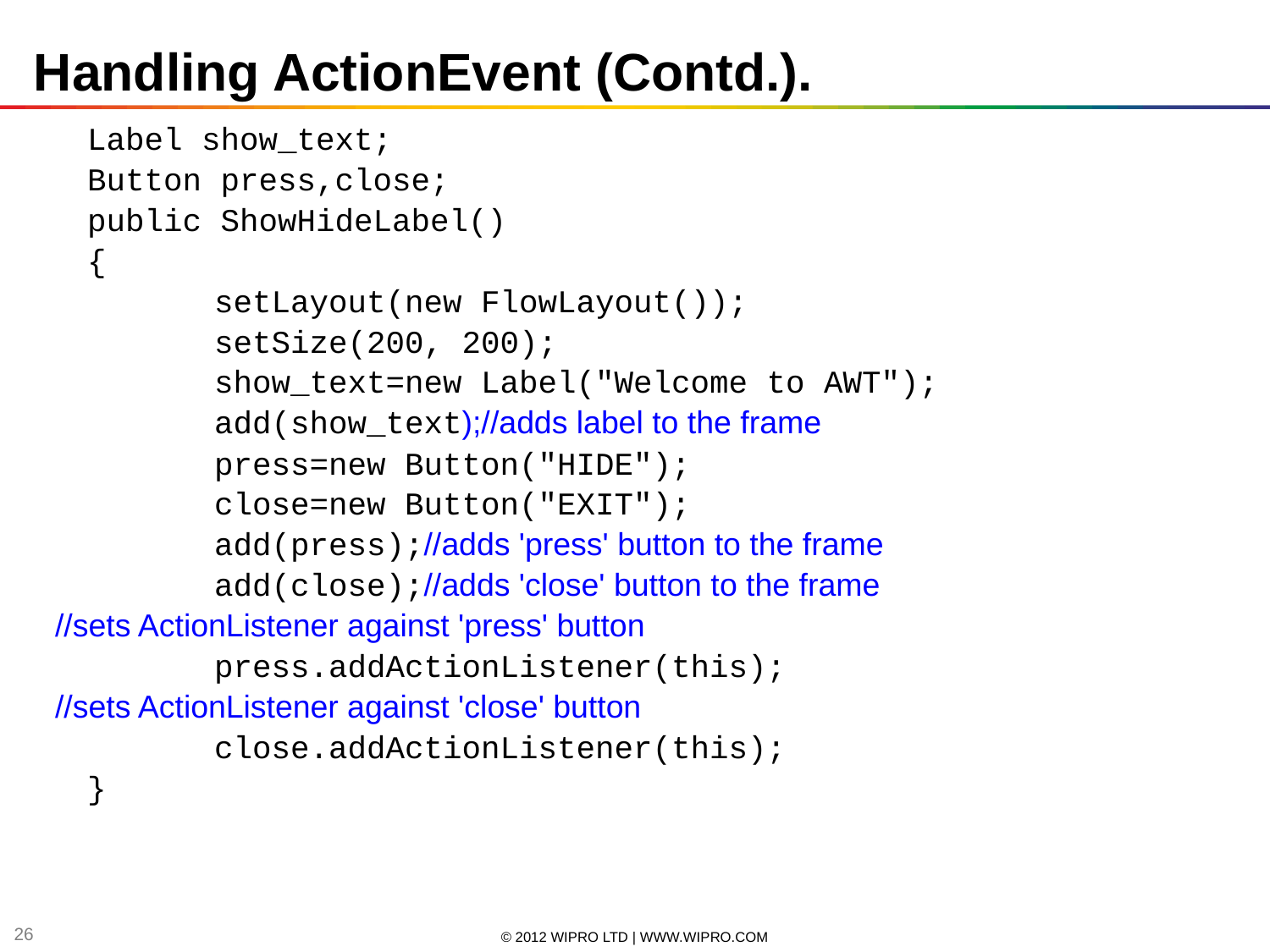

Handling ActionEvent (Contd.).
	Label show_text;
	Button press,close;
	public ShowHideLabel()
	{
		setLayout(new FlowLayout());
		setSize(200, 200);
		show_text=new Label("Welcome to AWT");
		add(show_text);//adds label to the frame
		press=new Button("HIDE");
		close=new Button("EXIT");
		add(press);//adds 'press' button to the frame
		add(close);//adds 'close' button to the frame
//sets ActionListener against 'press' button
		press.addActionListener(this);
//sets ActionListener against 'close' button
		close.addActionListener(this);
	}